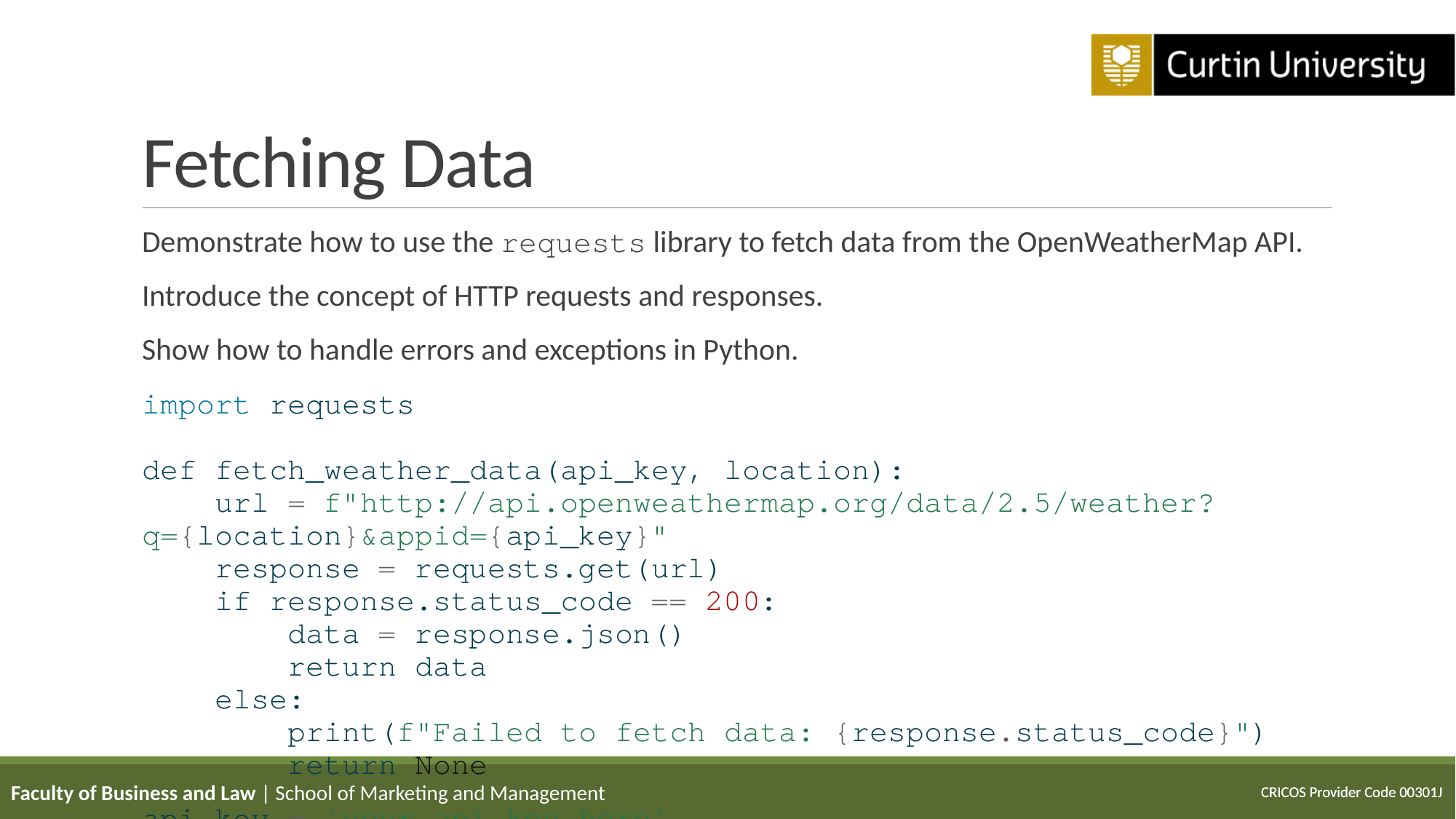

# Fetching Data
Demonstrate how to use the requests library to fetch data from the OpenWeatherMap API.
Introduce the concept of HTTP requests and responses.
Show how to handle errors and exceptions in Python.
import requests
def fetch_weather_data(api_key, location):
    url = f"http://api.openweathermap.org/data/2.5/weather?q={location}&appid={api_key}"
    response = requests.get(url)
    if response.status_code == 200:
        data = response.json()
        return data
    else:
        print(f"Failed to fetch data: {response.status_code}")
        return None
api_key = 'your_api_key_here'
location = 'London'
data = fetch_weather_data(api_key, location)
data
Faculty of Business and Law | School of Marketing and Management